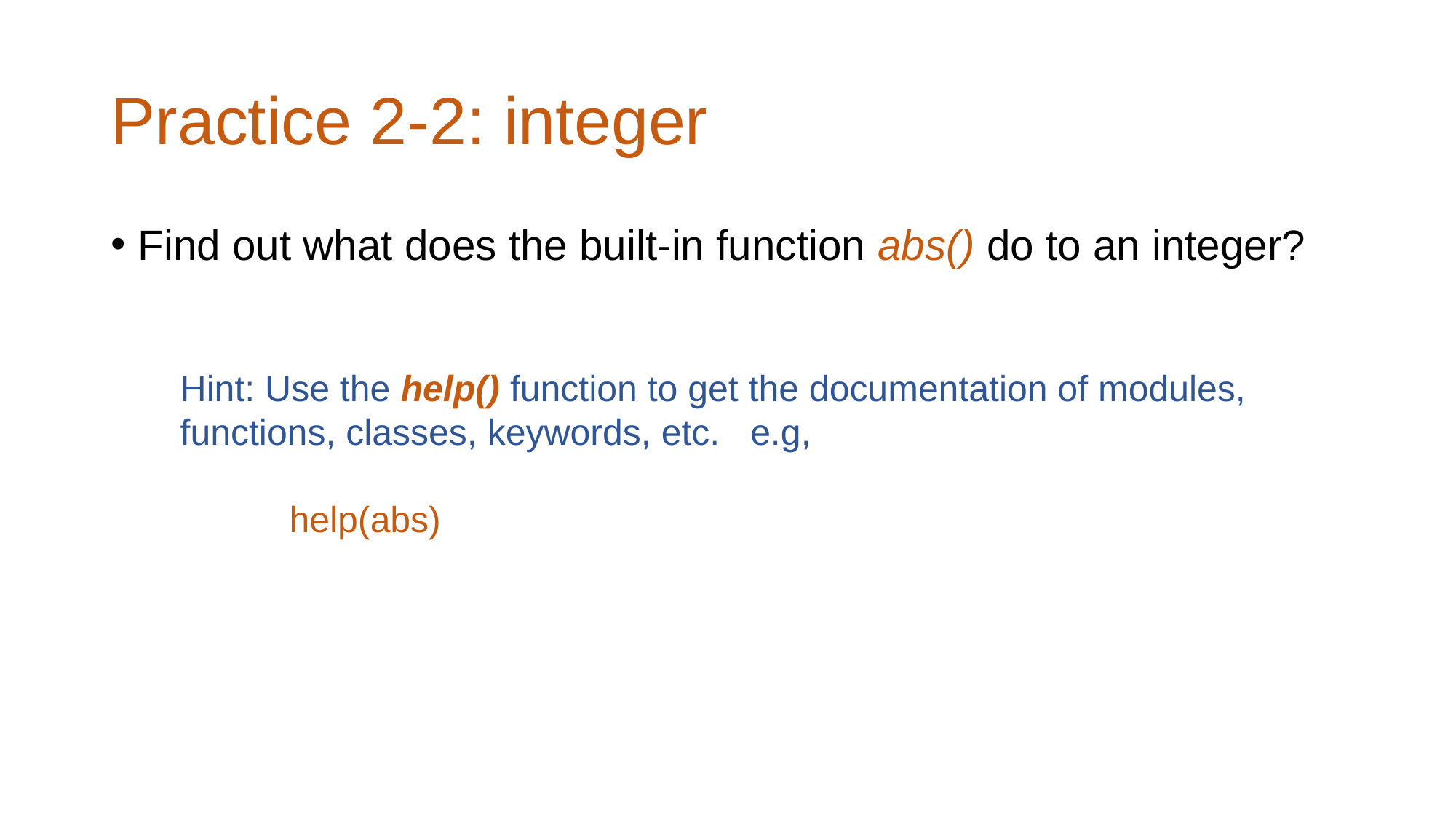

# Practice 2-2: integer
Find out what does the built-in function abs() do to an integer?
Hint: Use the help() function to get the documentation of modules, functions, classes, keywords, etc.   e.g,

	help(abs)